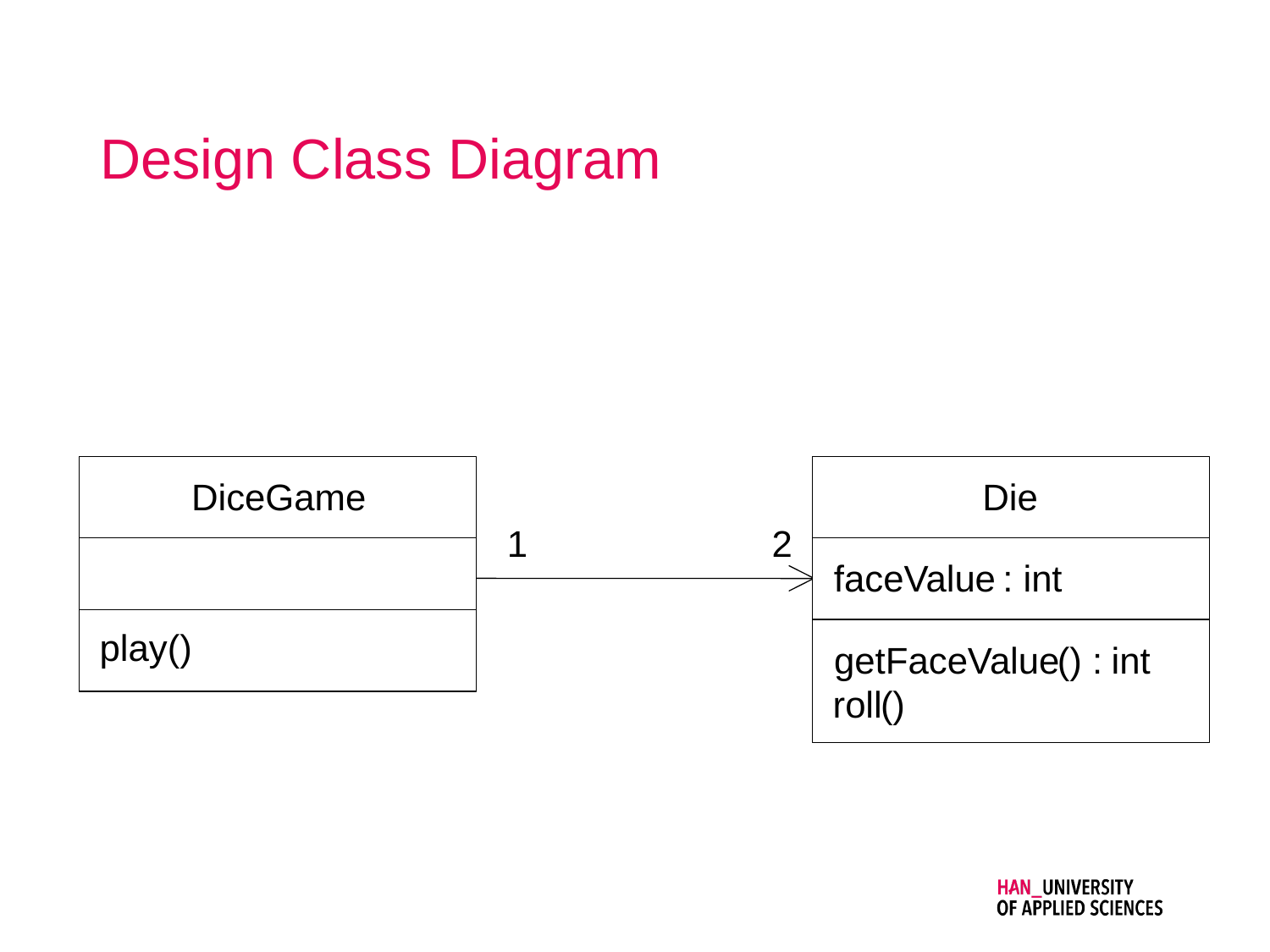

# Design Class Diagram

DiceGame
Die
1
2

faceValue
:
int

play
()
getFaceValue
() :
int
roll
()